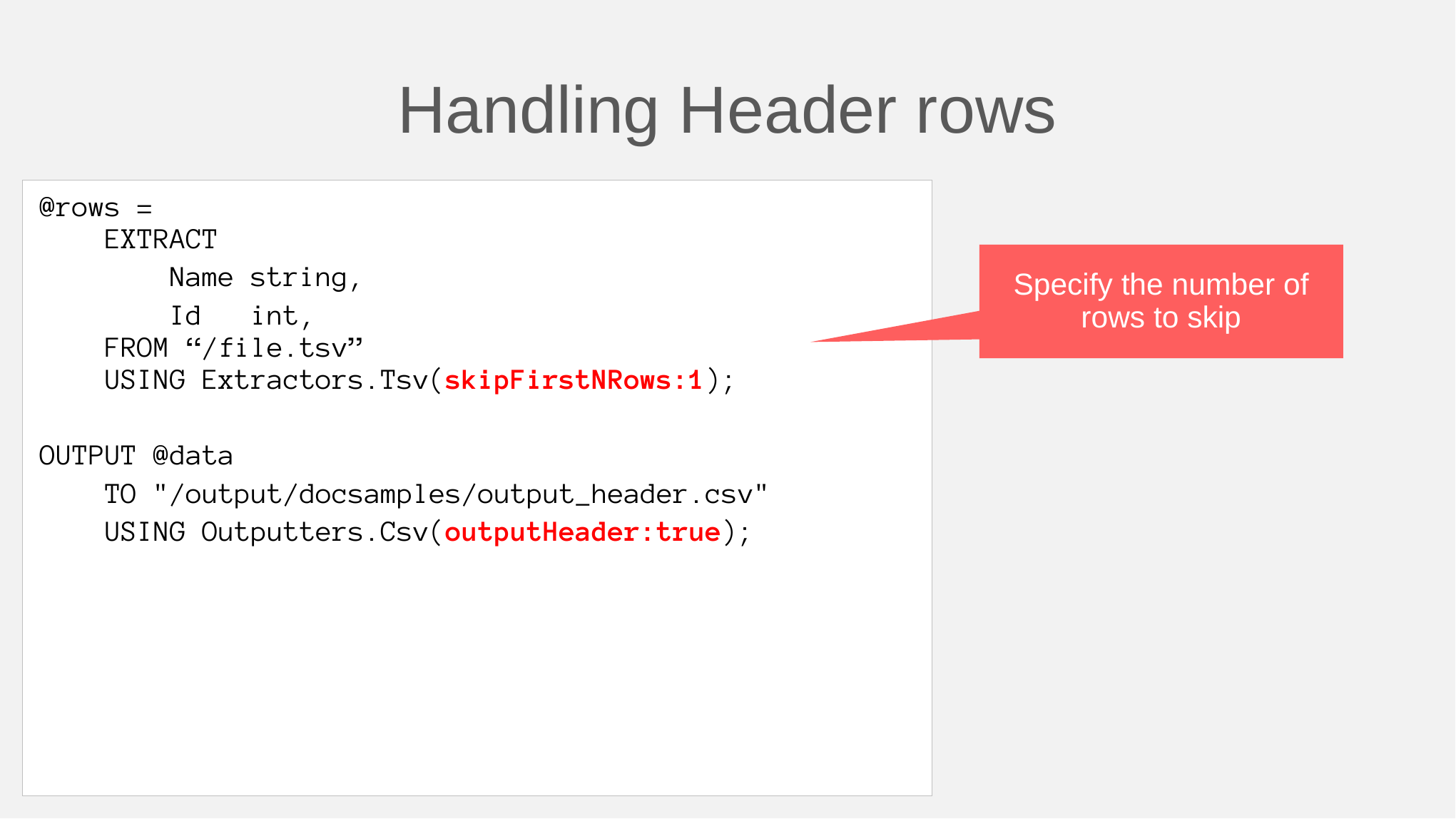

# Handling Header rows
@rows =
    EXTRACT
        Name string,
        Id   int,
    FROM “/file.tsv”
    USING Extractors.Tsv(skipFirstNRows:1);

OUTPUT @data
    TO "/output/docsamples/output_header.csv"
    USING Outputters.Csv(outputHeader:true);
Specify the number of rows to skip